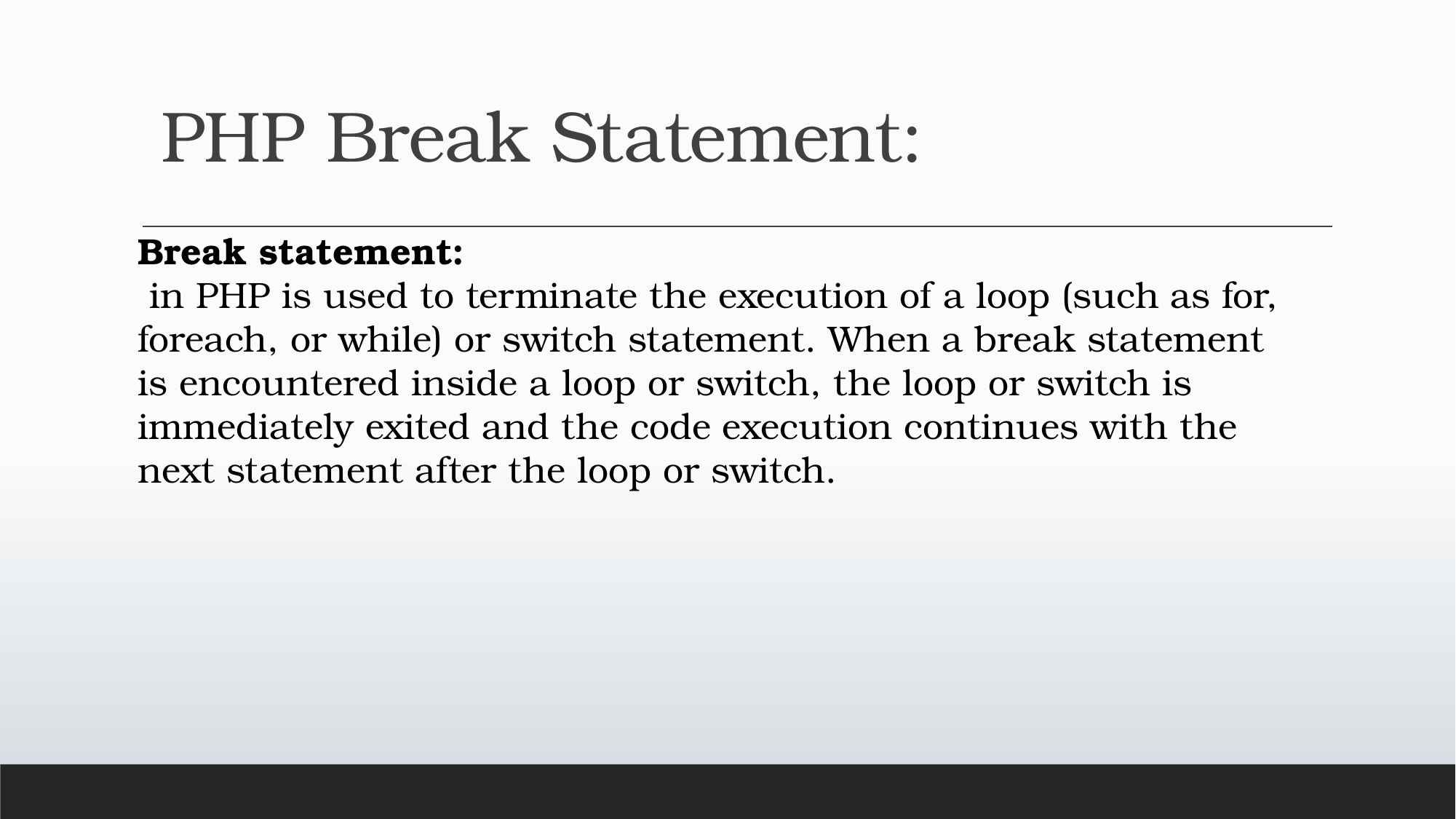

# PHP Break Statement:
Break statement:
 in PHP is used to terminate the execution of a loop (such as for, foreach, or while) or switch statement. When a break statement is encountered inside a loop or switch, the loop or switch is immediately exited and the code execution continues with the next statement after the loop or switch.